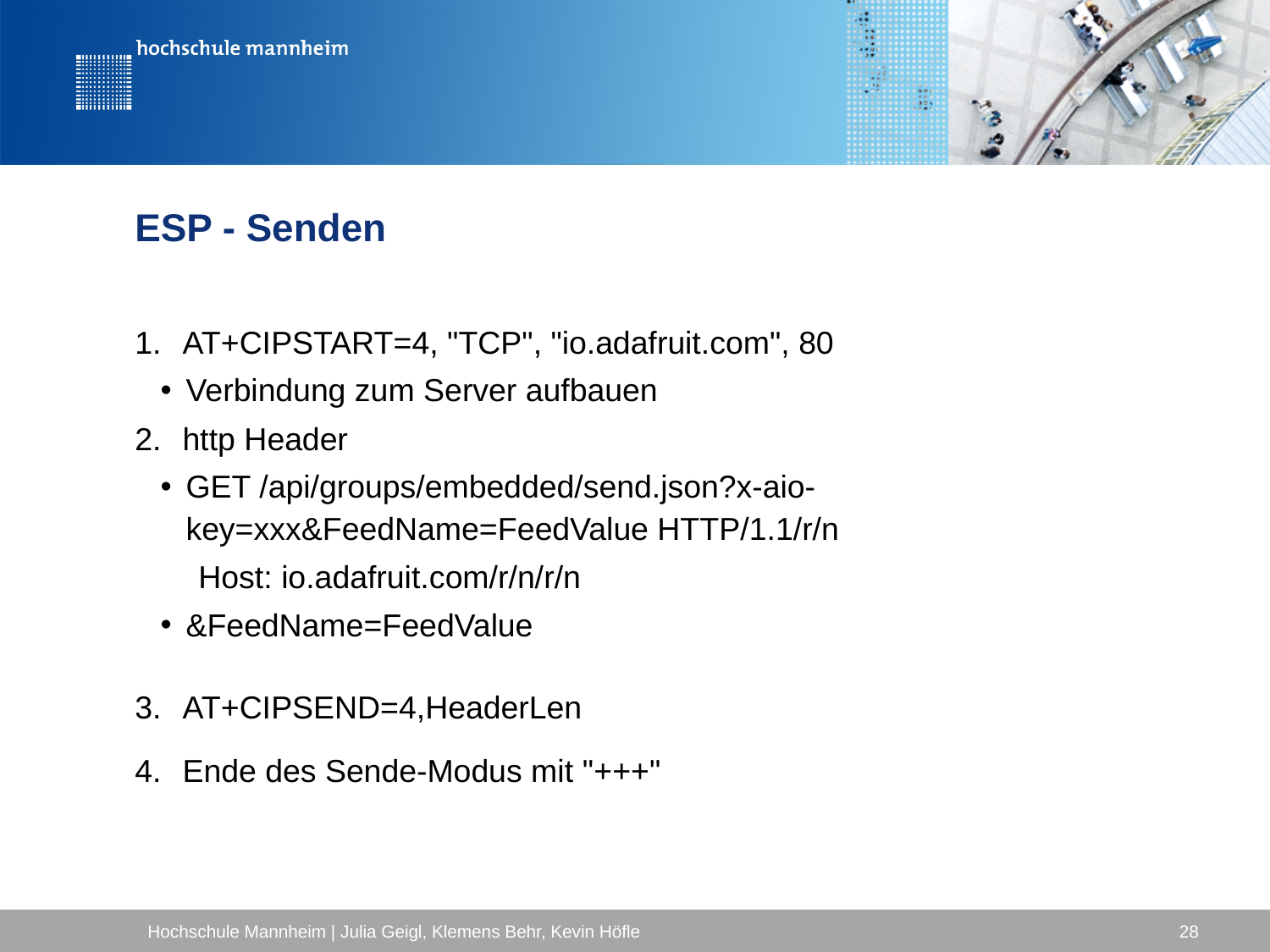

# ESP - Senden
AT+CIPSTART=4, "TCP", "io.adafruit.com", 80
Verbindung zum Server aufbauen
http Header
GET /api/groups/embedded/send.json?x-aio-key=xxx&FeedName=FeedValue HTTP/1.1/r/n
Host: io.adafruit.com/r/n/r/n
&FeedName=FeedValue
AT+CIPSEND=4,HeaderLen
Ende des Sende-Modus mit "+++"
Hochschule Mannheim | Julia Geigl, Klemens Behr, Kevin Höfle
28